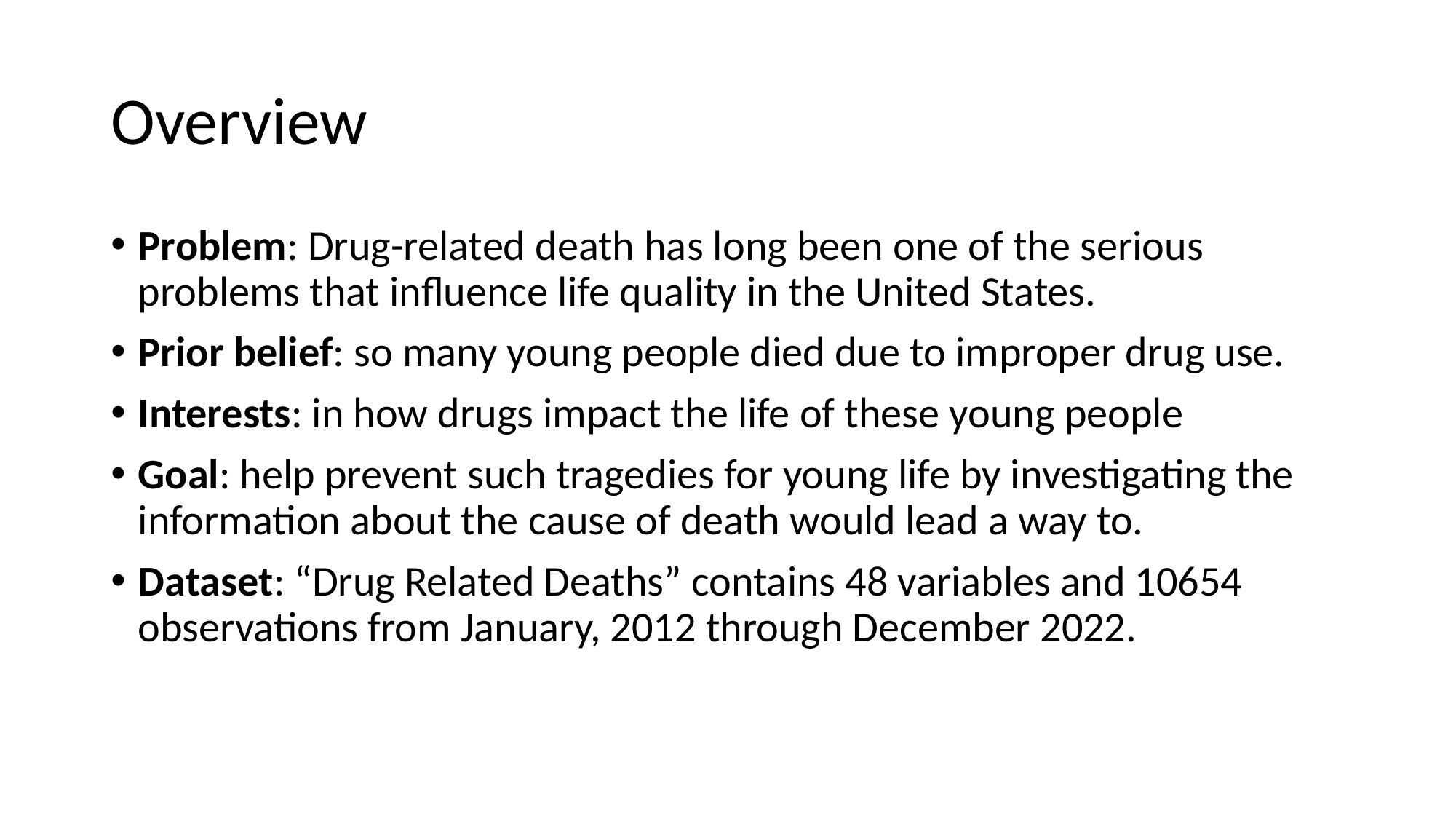

# Overview
Problem: Drug-related death has long been one of the serious problems that influence life quality in the United States.
Prior belief: so many young people died due to improper drug use.
Interests: in how drugs impact the life of these young people
Goal: help prevent such tragedies for young life by investigating the information about the cause of death would lead a way to.
Dataset: “Drug Related Deaths” contains 48 variables and 10654 observations from January, 2012 through December 2022.